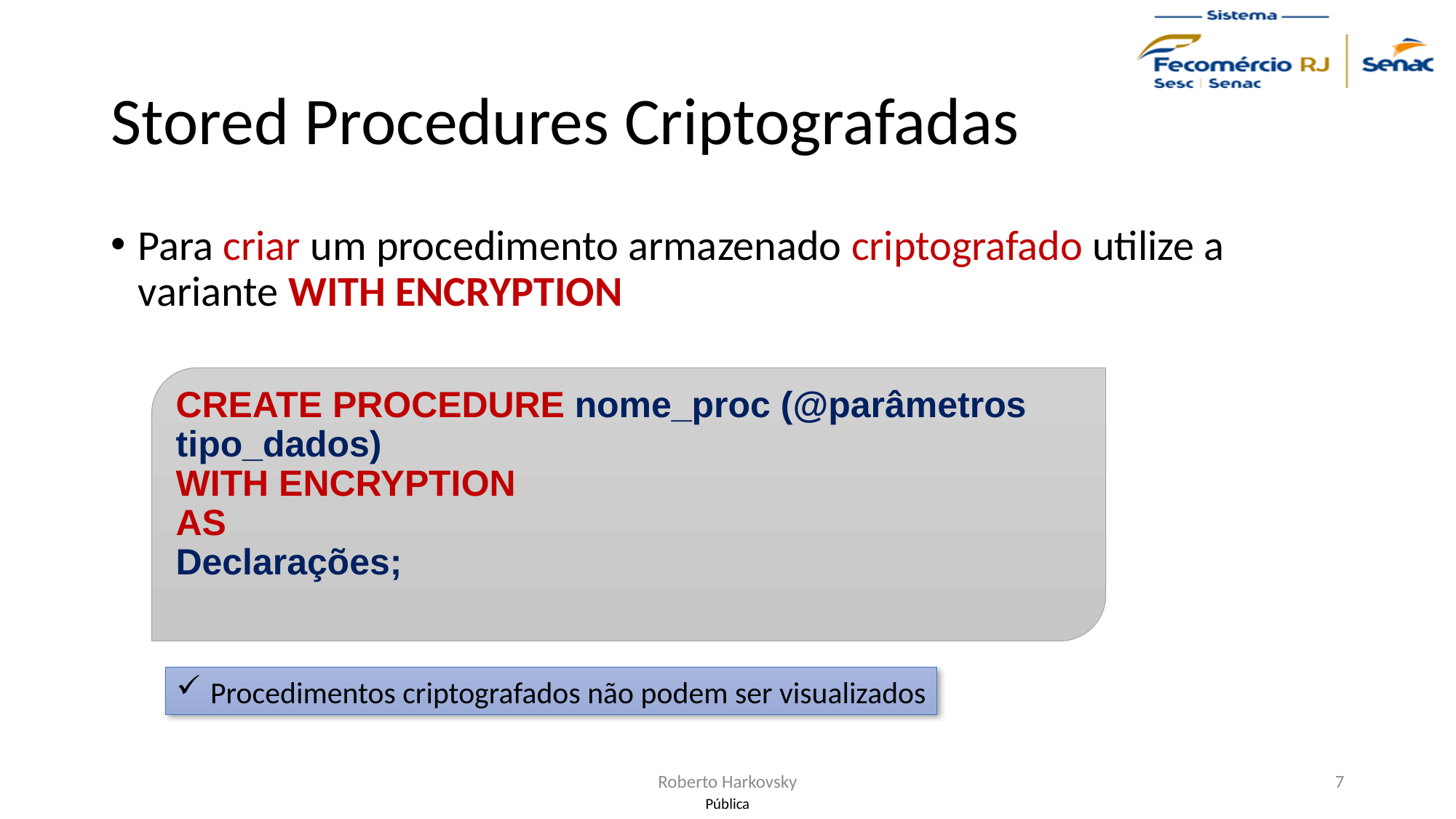

# Stored Procedures Criptografadas
Para criar um procedimento armazenado criptografado utilize a variante WITH ENCRYPTION

CREATE PROCEDURE nome_proc (@parâmetros tipo_dados)
WITH ENCRYPTION
AS
Declarações;

Procedimentos criptografados não podem ser visualizados
Roberto Harkovsky
7